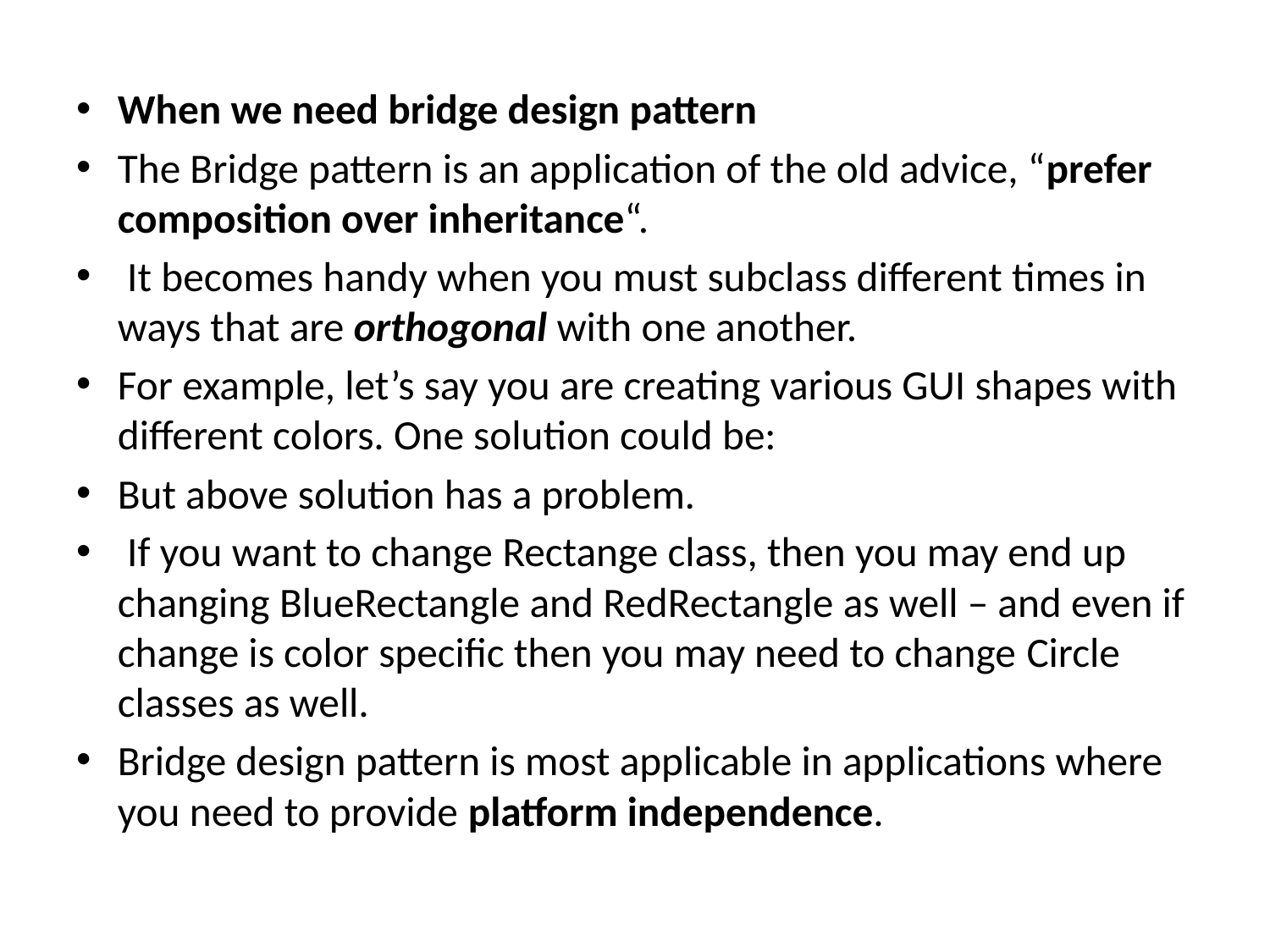

When we need bridge design pattern
The Bridge pattern is an application of the old advice, “prefer composition over inheritance“.
 It becomes handy when you must subclass different times in ways that are orthogonal with one another.
For example, let’s say you are creating various GUI shapes with different colors. One solution could be:
But above solution has a problem.
 If you want to change Rectange class, then you may end up changing BlueRectangle and RedRectangle as well – and even if change is color specific then you may need to change Circle classes as well.
Bridge design pattern is most applicable in applications where you need to provide platform independence.